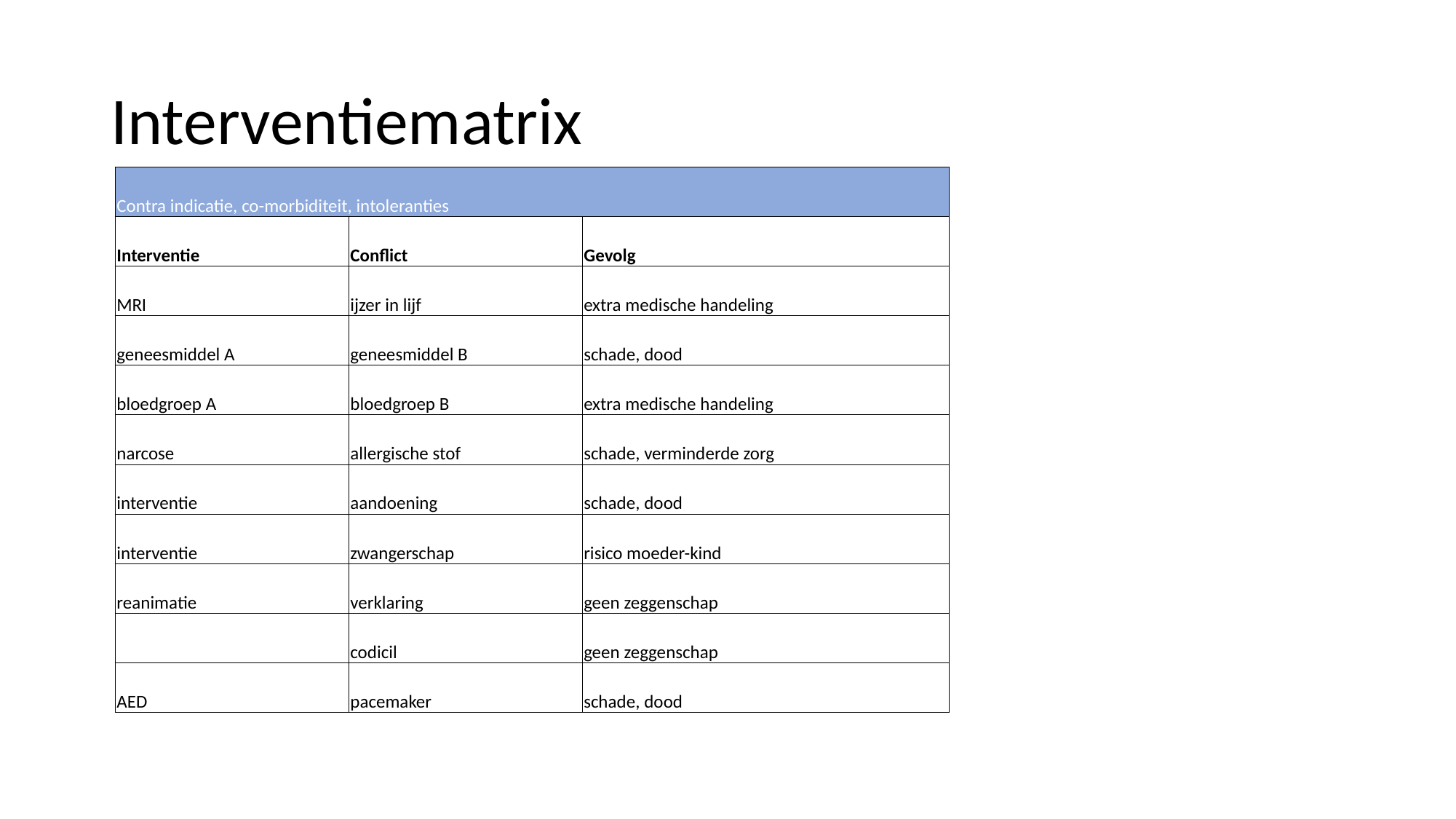

# Interventiematrix
| Contra indicatie, co-morbiditeit, intoleranties |  |  |
| --- | --- | --- |
| Interventie | Conflict | Gevolg |
| MRI | ijzer in lijf | extra medische handeling |
| geneesmiddel A | geneesmiddel B | schade, dood |
| bloedgroep A | bloedgroep B | extra medische handeling |
| narcose | allergische stof | schade, verminderde zorg |
| interventie | aandoening | schade, dood |
| interventie | zwangerschap | risico moeder-kind |
| reanimatie | verklaring | geen zeggenschap |
|  | codicil | geen zeggenschap |
| AED | pacemaker | schade, dood |